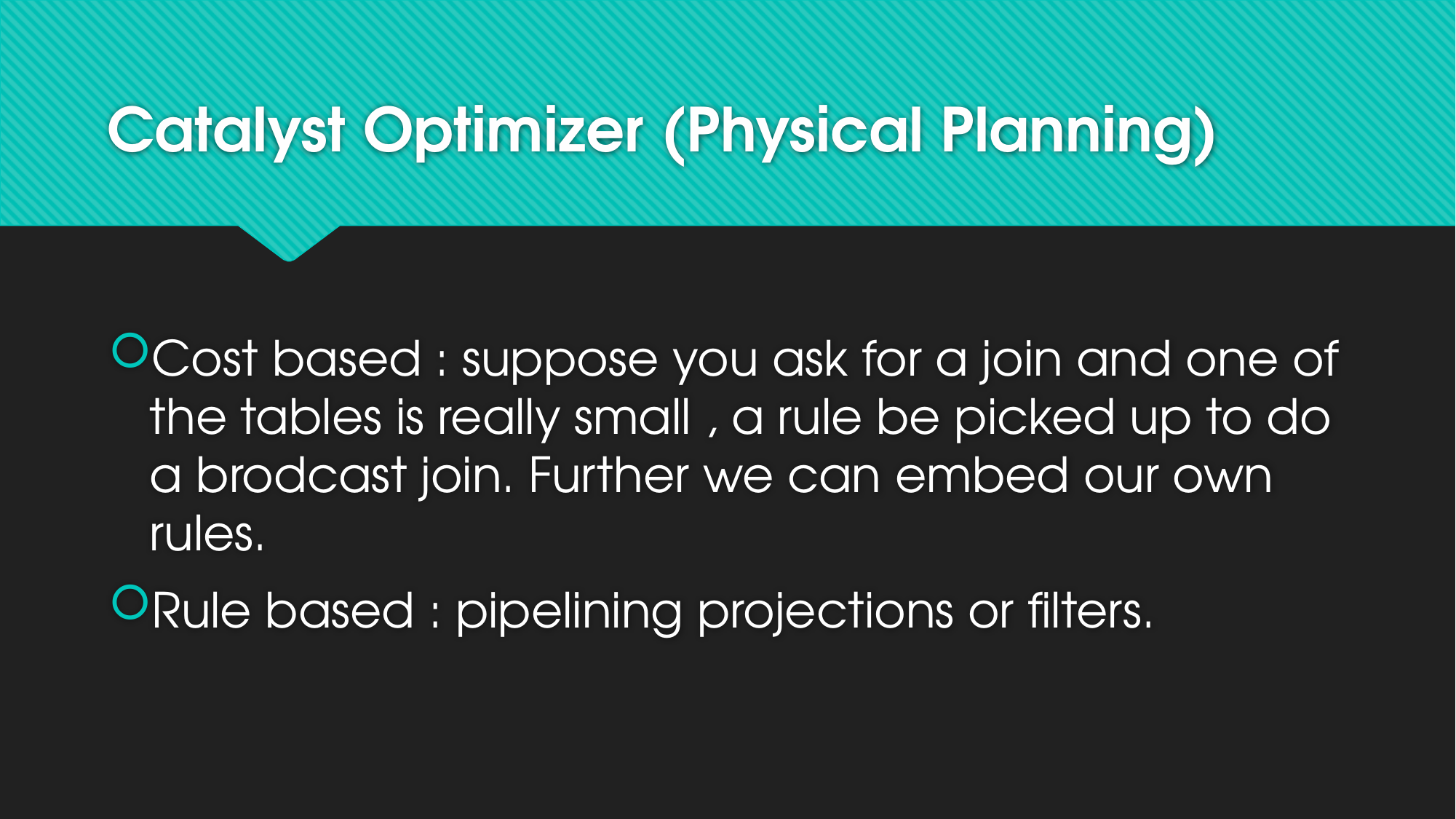

# Catalyst Optimizer (Physical Planning)
Cost based : suppose you ask for a join and one of the tables is really small , a rule be picked up to do a brodcast join. Further we can embed our own rules.
Rule based : pipelining projections or filters.